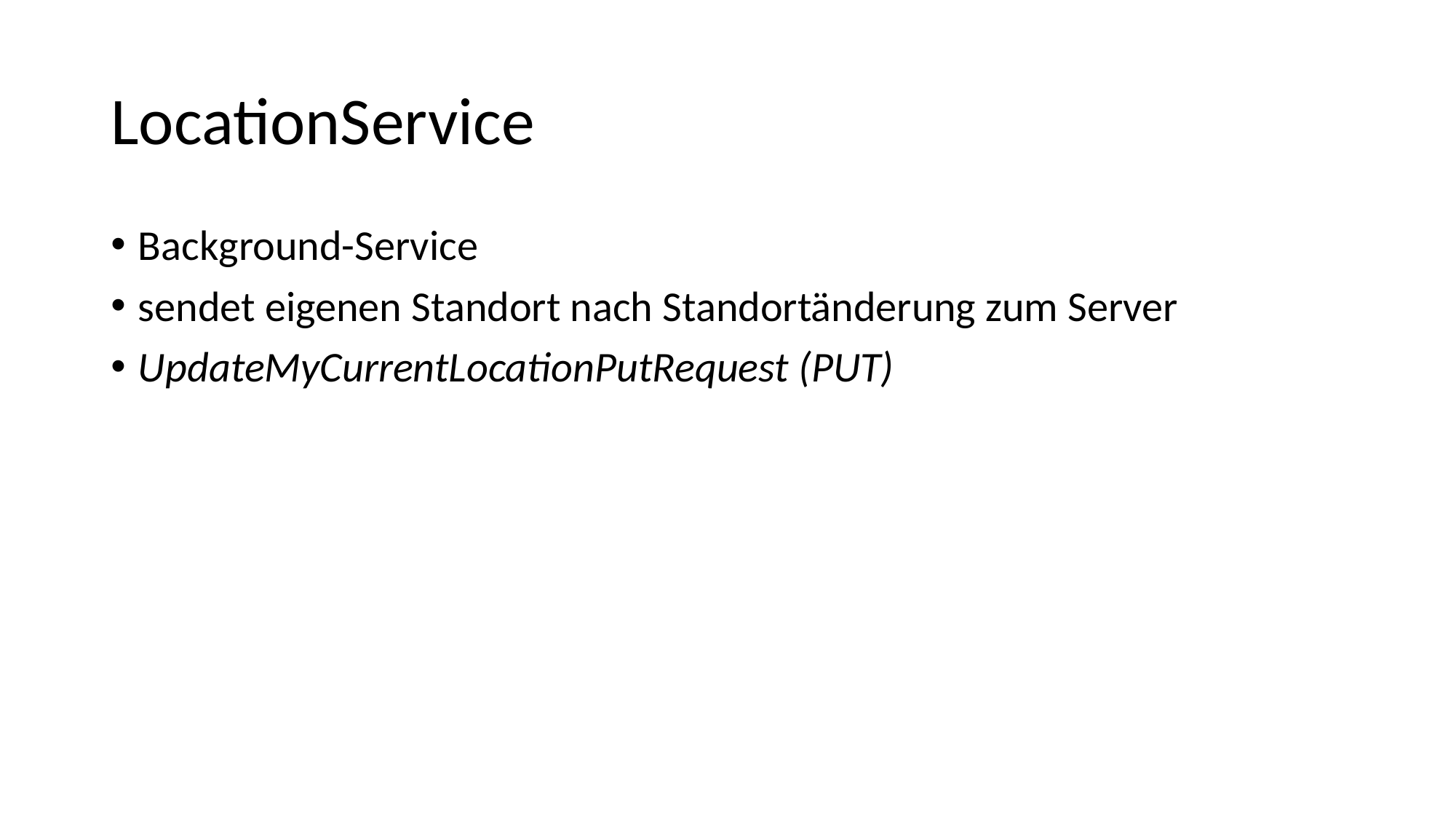

# LocationService
Background-Service
sendet eigenen Standort nach Standortänderung zum Server
UpdateMyCurrentLocationPutRequest (PUT)